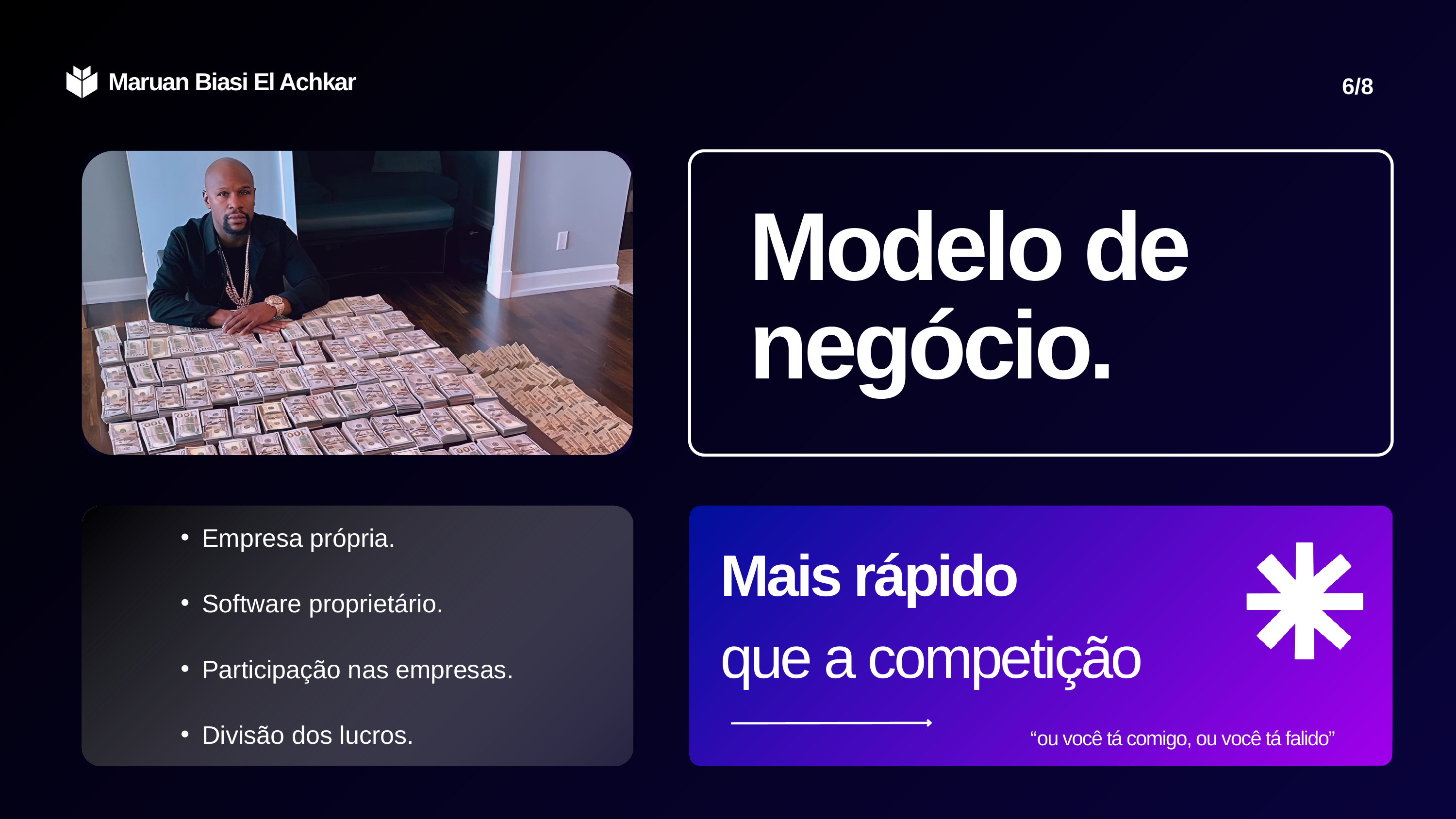

Maruan Biasi El Achkar

6/8

Modelo de
negócio.

Empresa própria.

Software proprietário.

Participação nas empresas.

Divisão dos lucros.
Mais rápido
que a competição

“ou você tá comigo, ou você tá falido”